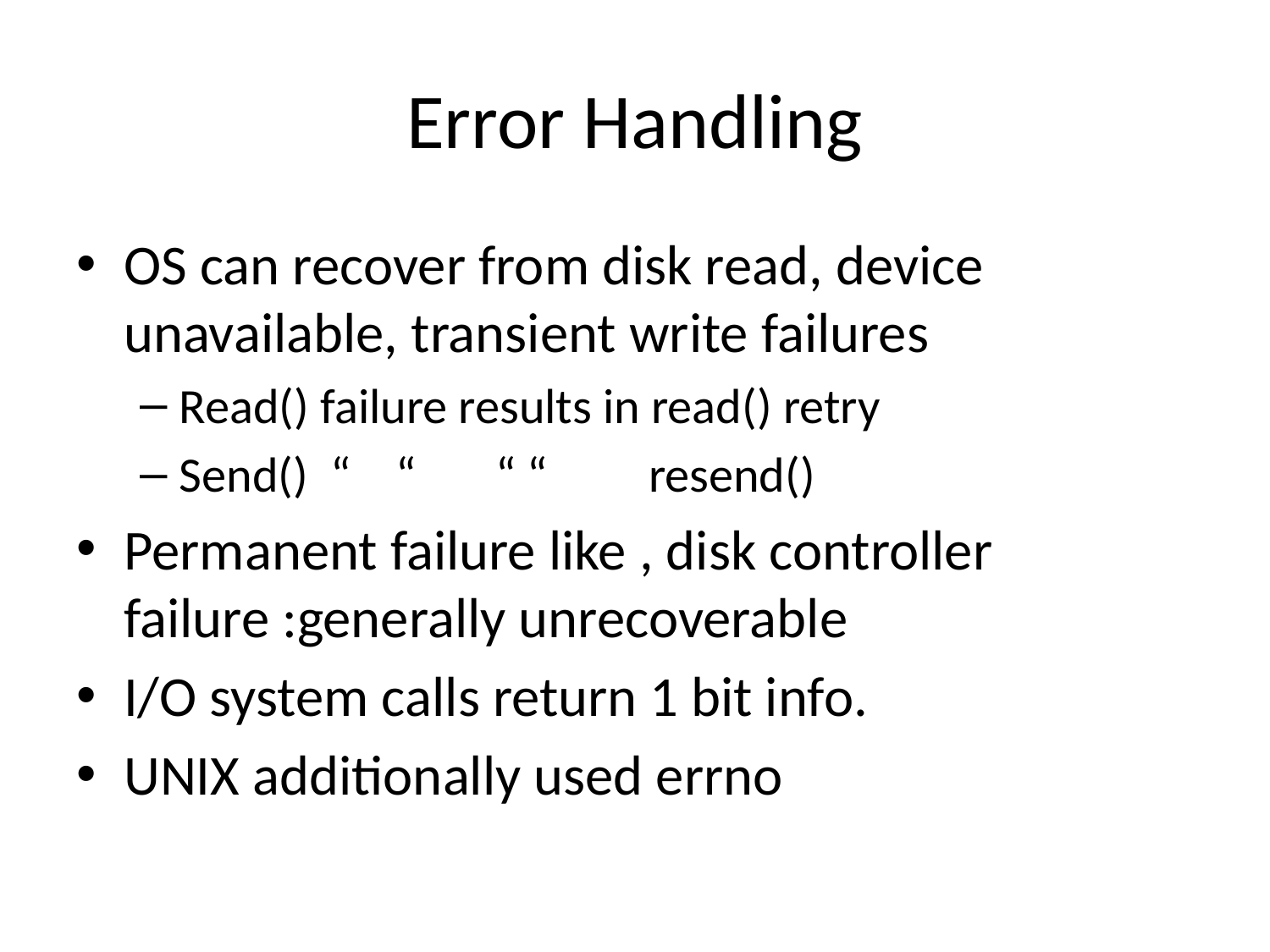

# Error Handling
OS can recover from disk read, device unavailable, transient write failures
Read() failure results in read() retry
Send()  “    “       “ “         resend()
Permanent failure like , disk controller failure :generally unrecoverable
I/O system calls return 1 bit info.
UNIX additionally used errno